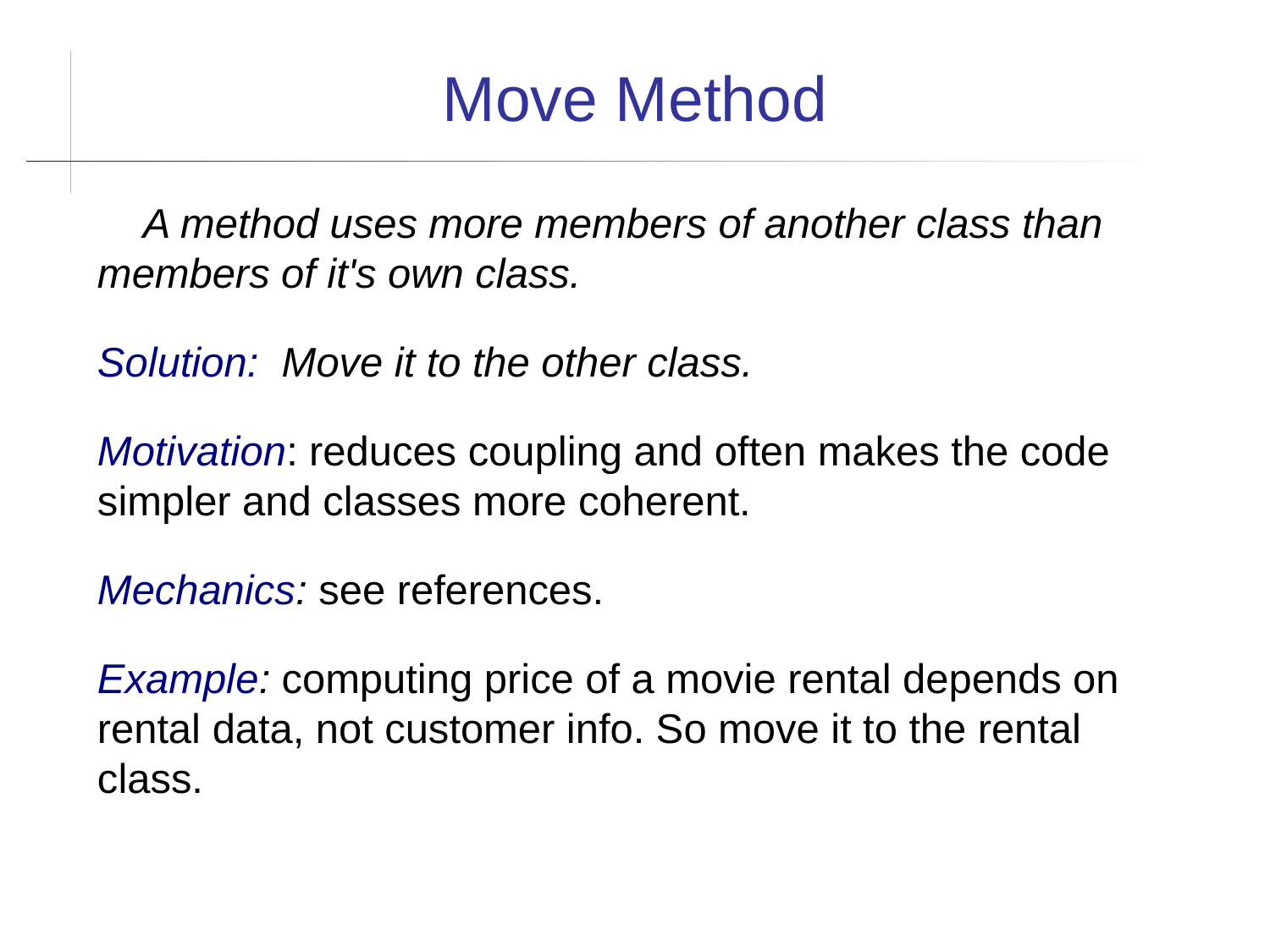

Move Method
    A method uses more members of another class than members of it's own class.
Solution:  Move it to the other class.
Motivation: reduces coupling and often makes the code simpler and classes more coherent.
Mechanics: see references.
Example: computing price of a movie rental depends on rental data, not customer info. So move it to the rental class.